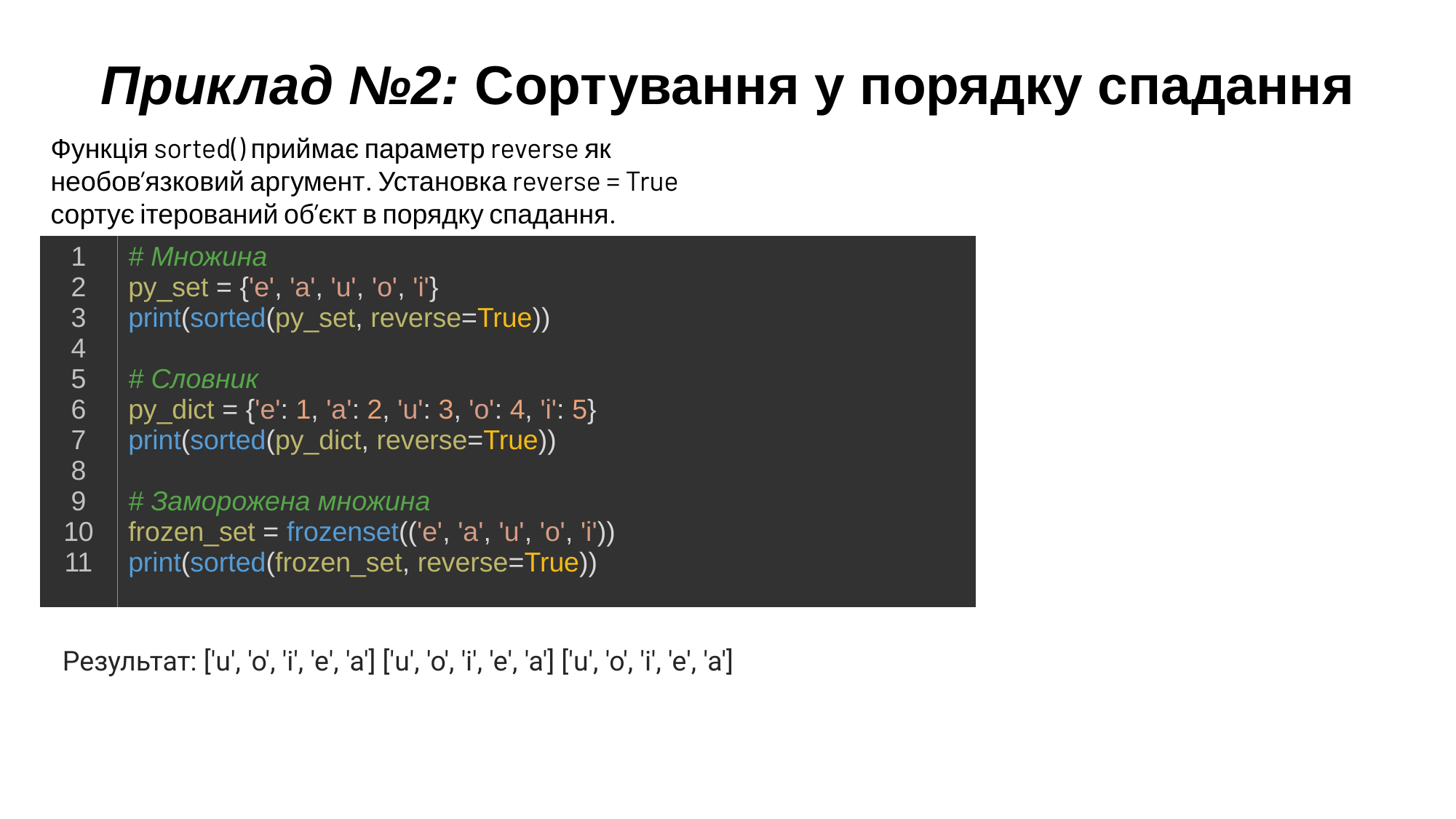

Приклад №2: Сортування у порядку спадання

Функція sorted() приймає параметр reverse як необов’язковий аргумент. Установка reverse = True сортує ітерований об’єкт в порядку спадання.
| 1 2 3 4 5 6 7 8 9 10 11 | # Множина py\_set = {'e', 'a', 'u', 'o', 'i'} print(sorted(py\_set, reverse=True))   # Словник py\_dict = {'e': 1, 'a': 2, 'u': 3, 'o': 4, 'i': 5} print(sorted(py\_dict, reverse=True))   # Заморожена множина frozen\_set = frozenset(('e', 'a', 'u', 'o', 'i')) print(sorted(frozen\_set, reverse=True)) |
| --- | --- |
Результат: ['u', 'o', 'i', 'e', 'a'] ['u', 'o', 'i', 'e', 'a'] ['u', 'o', 'i', 'e', 'a']